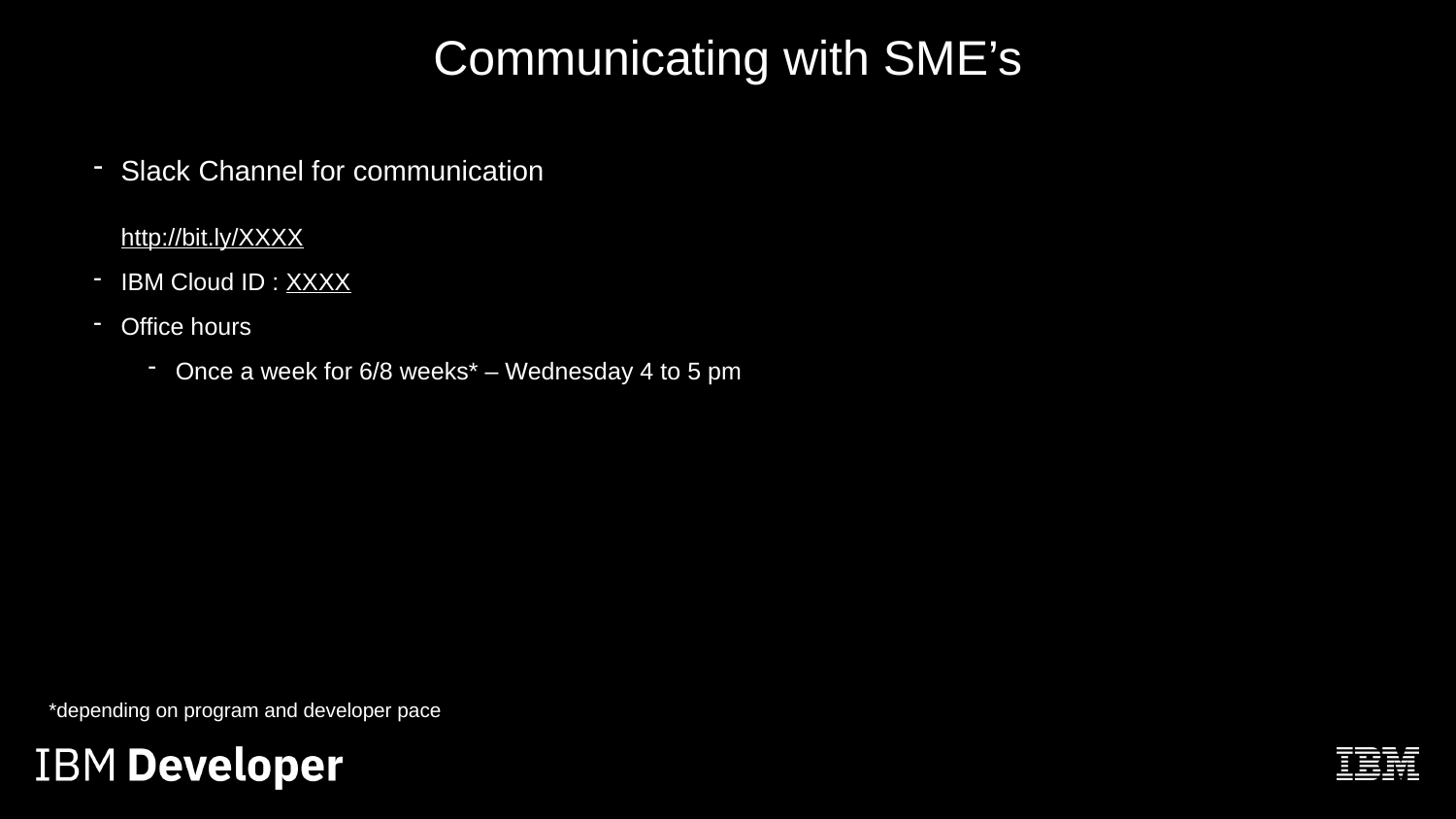

# Communicating with SME’s
Slack Channel for communication
http://bit.ly/XXXX
IBM Cloud ID : XXXX
Office hours
Once a week for 6/8 weeks* – Wednesday 4 to 5 pm

*depending on program and developer pace